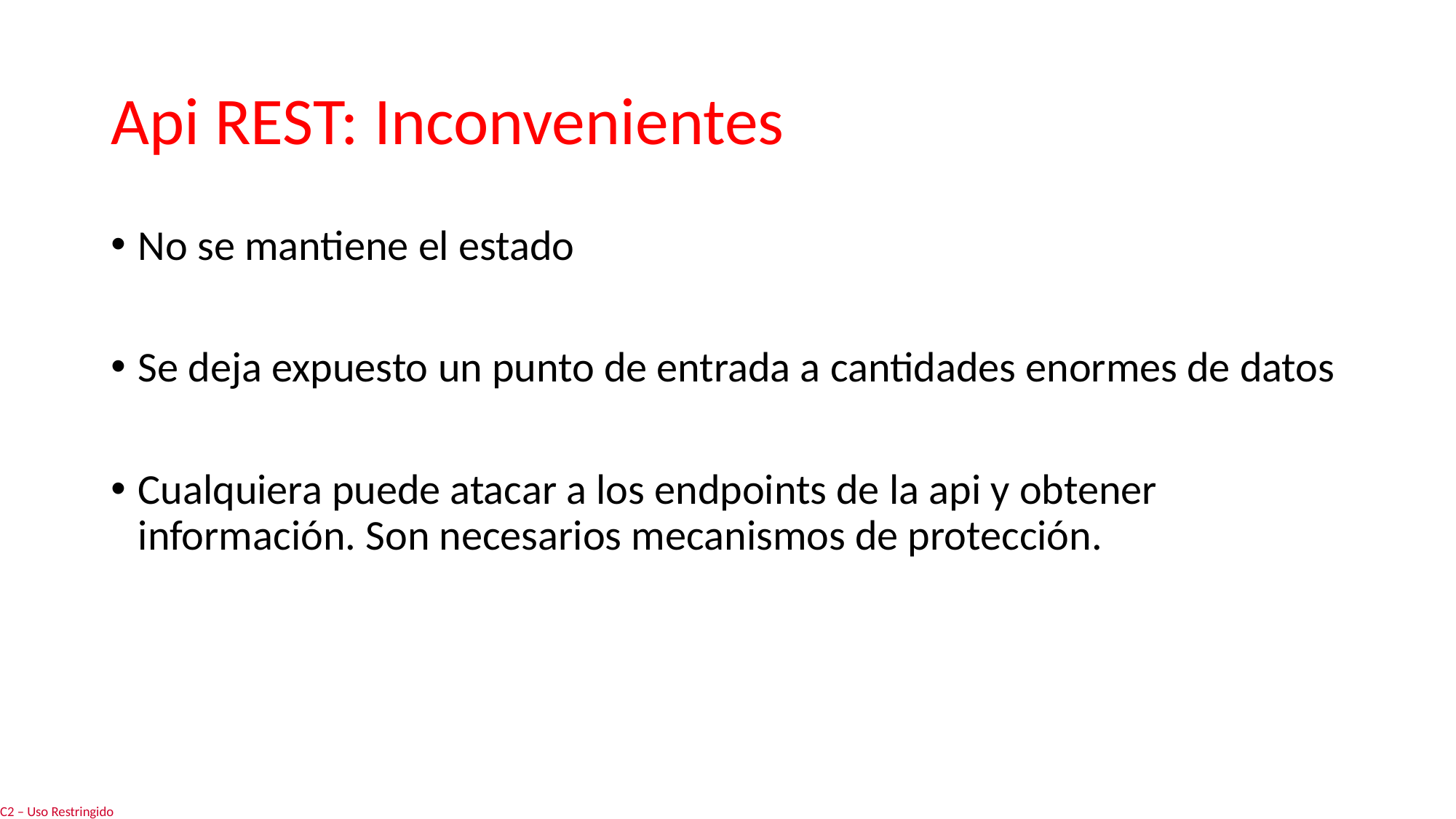

# Api REST: Inconvenientes
No se mantiene el estado

Se deja expuesto un punto de entrada a cantidades enormes de datos

Cualquiera puede atacar a los endpoints de la api y obtener información. Son necesarios mecanismos de protección.